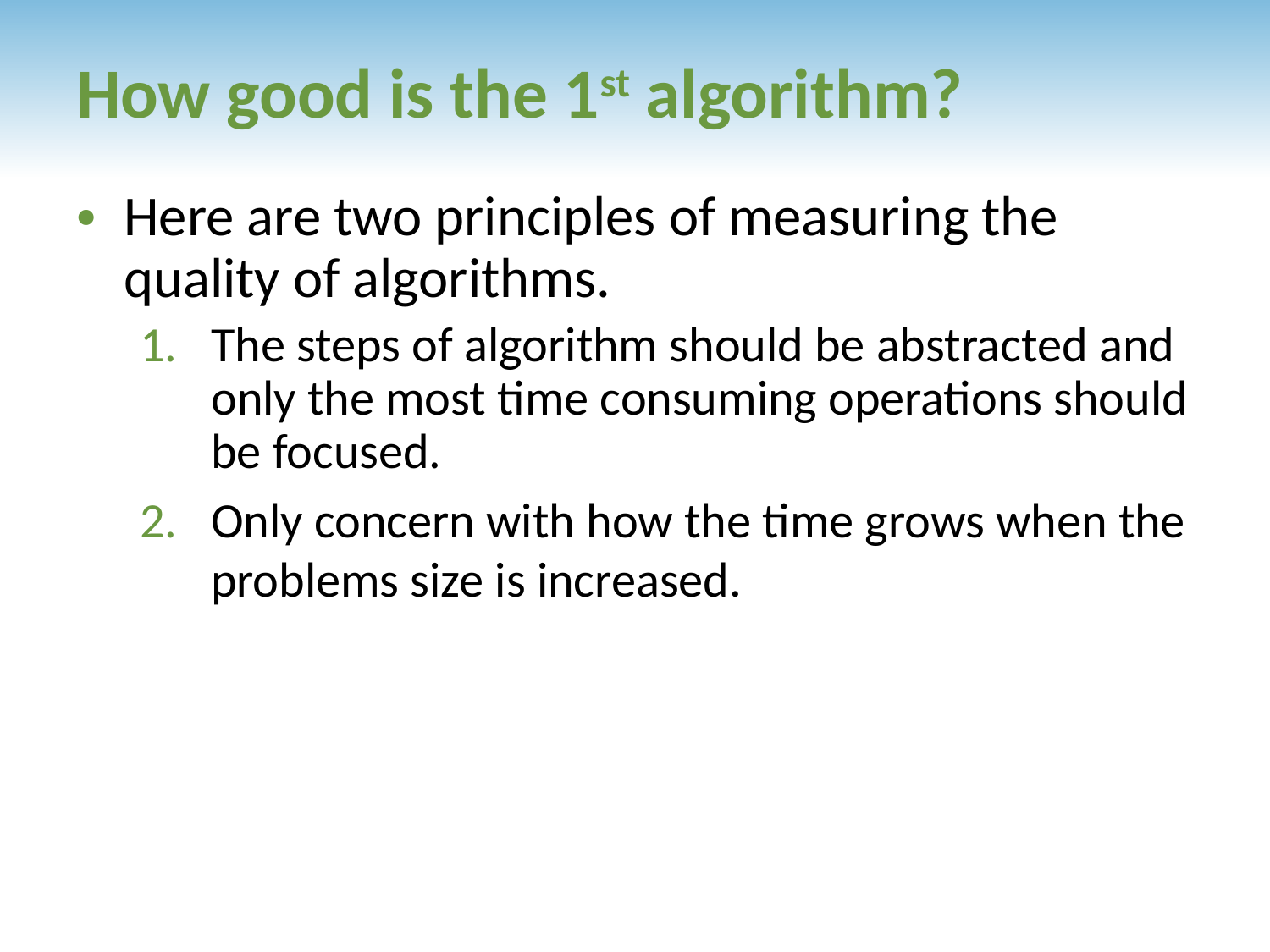

# How good is the 1st algorithm?
Here are two principles of measuring the quality of algorithms.
The steps of algorithm should be abstracted and only the most time consuming operations should be focused.
Only concern with how the time grows when the problems size is increased.